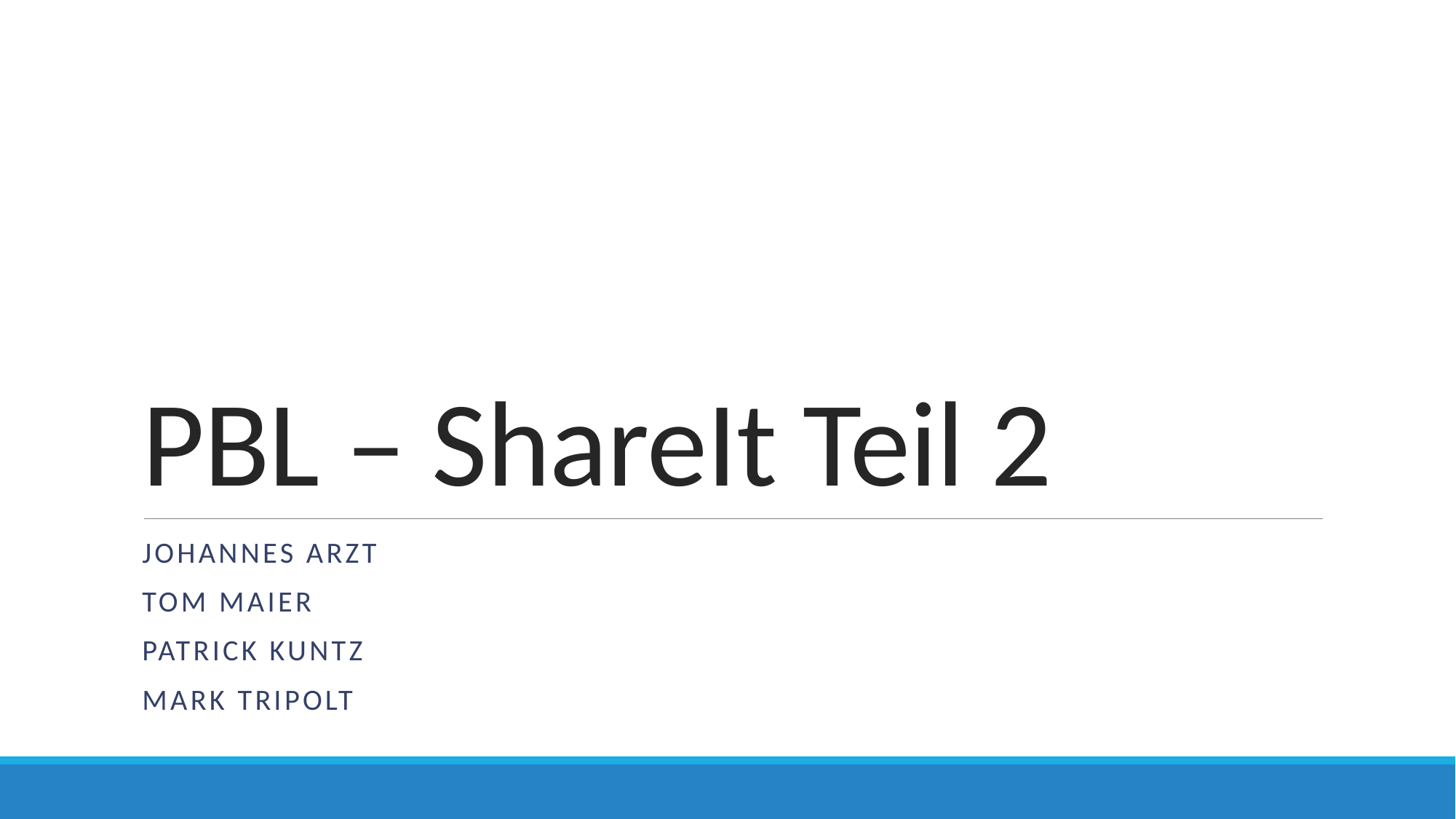

# PBL – ShareIt Teil 2
Johannes Arzt
Tom Maier
Patrick Kuntz
Mark Tripolt